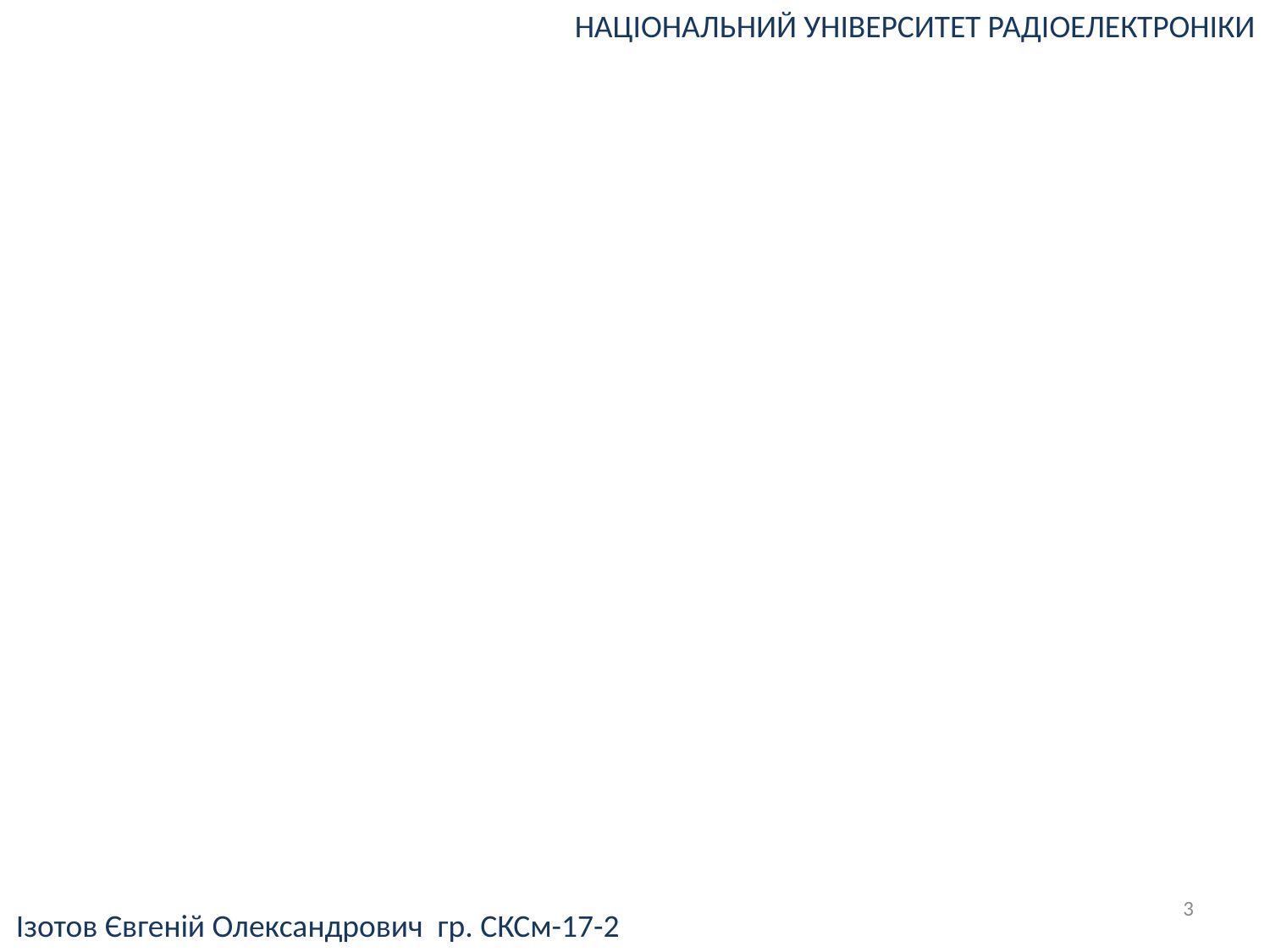

НАЦІОНАЛЬНИЙ УНІВЕРСИТЕТ РАДІОЕЛЕКТРОНІКИ
3
Ізотов Євгеній Олександрович  гр. СКСм-17-2